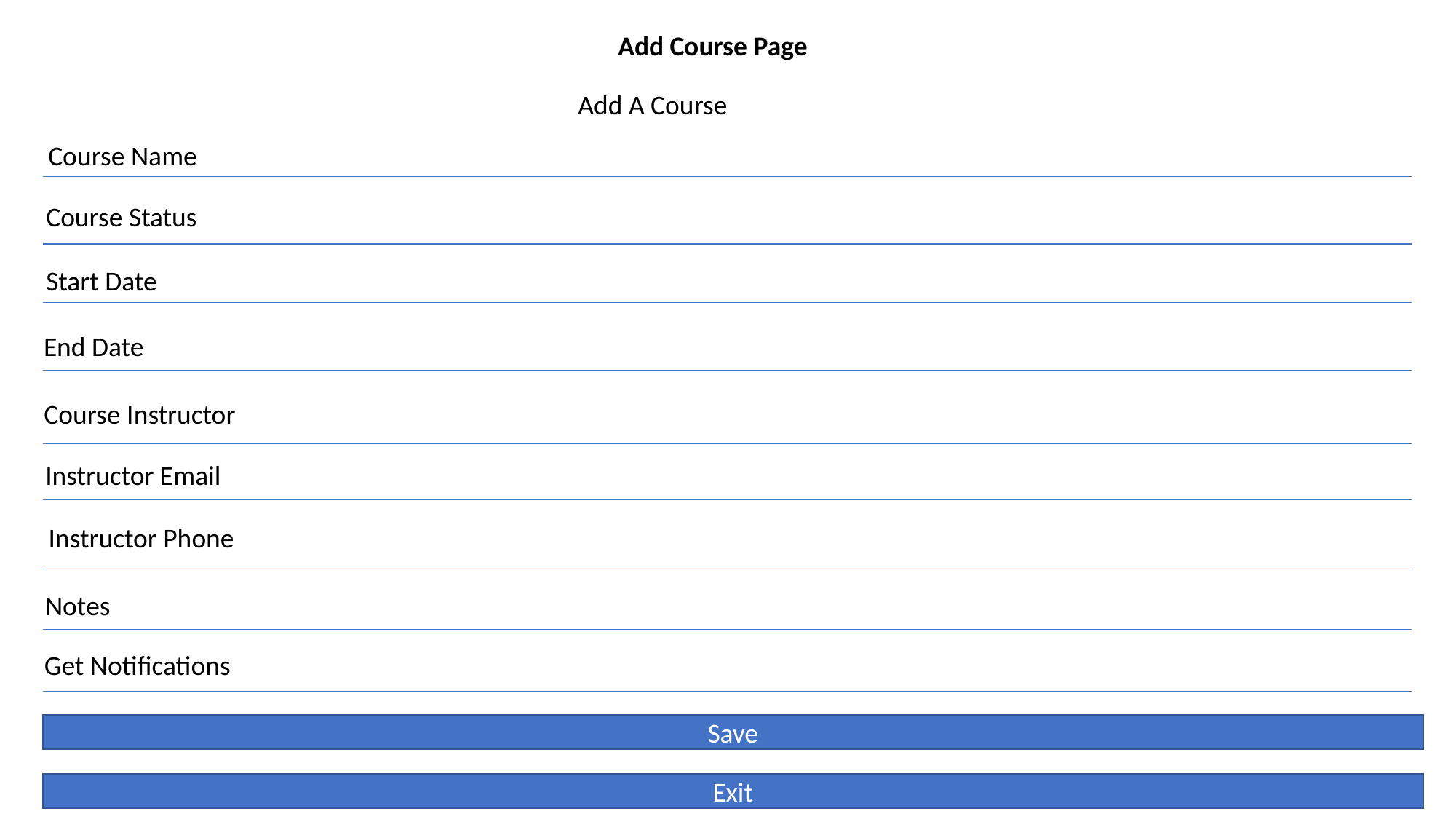

Add Course Page

Add A Course
Course Name
Course Status
Start Date
End Date

Course Instructor
Instructor Email
Instructor Phone
Notes
Get Notifications

Save
Exit